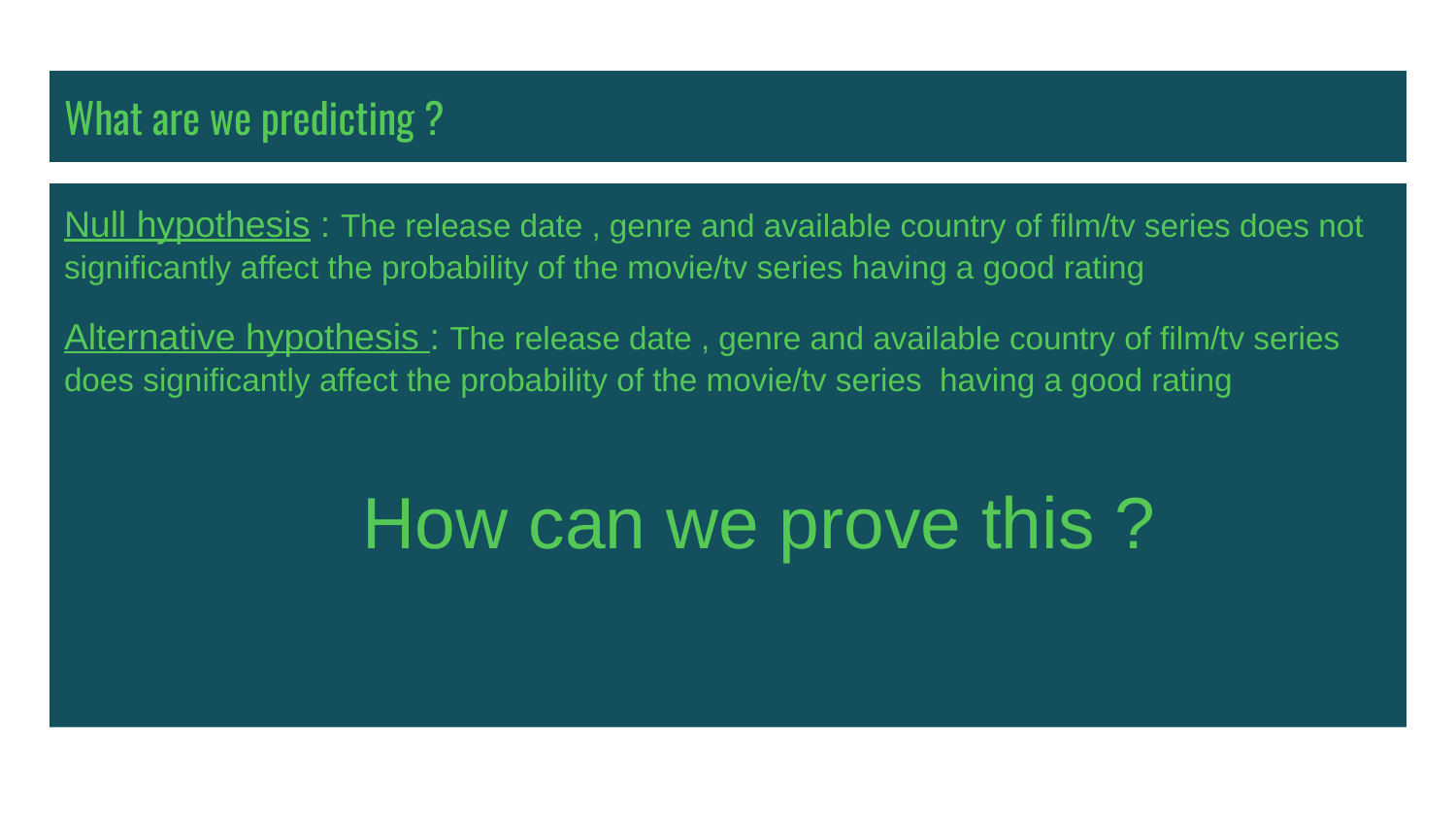

# What are we predicting ?
Null hypothesis : The release date , genre and available country of film/tv series does not significantly affect the probability of the movie/tv series having a good rating
Alternative hypothesis : The release date , genre and available country of film/tv series does significantly affect the probability of the movie/tv series  having a good rating

             How can we prove this ?